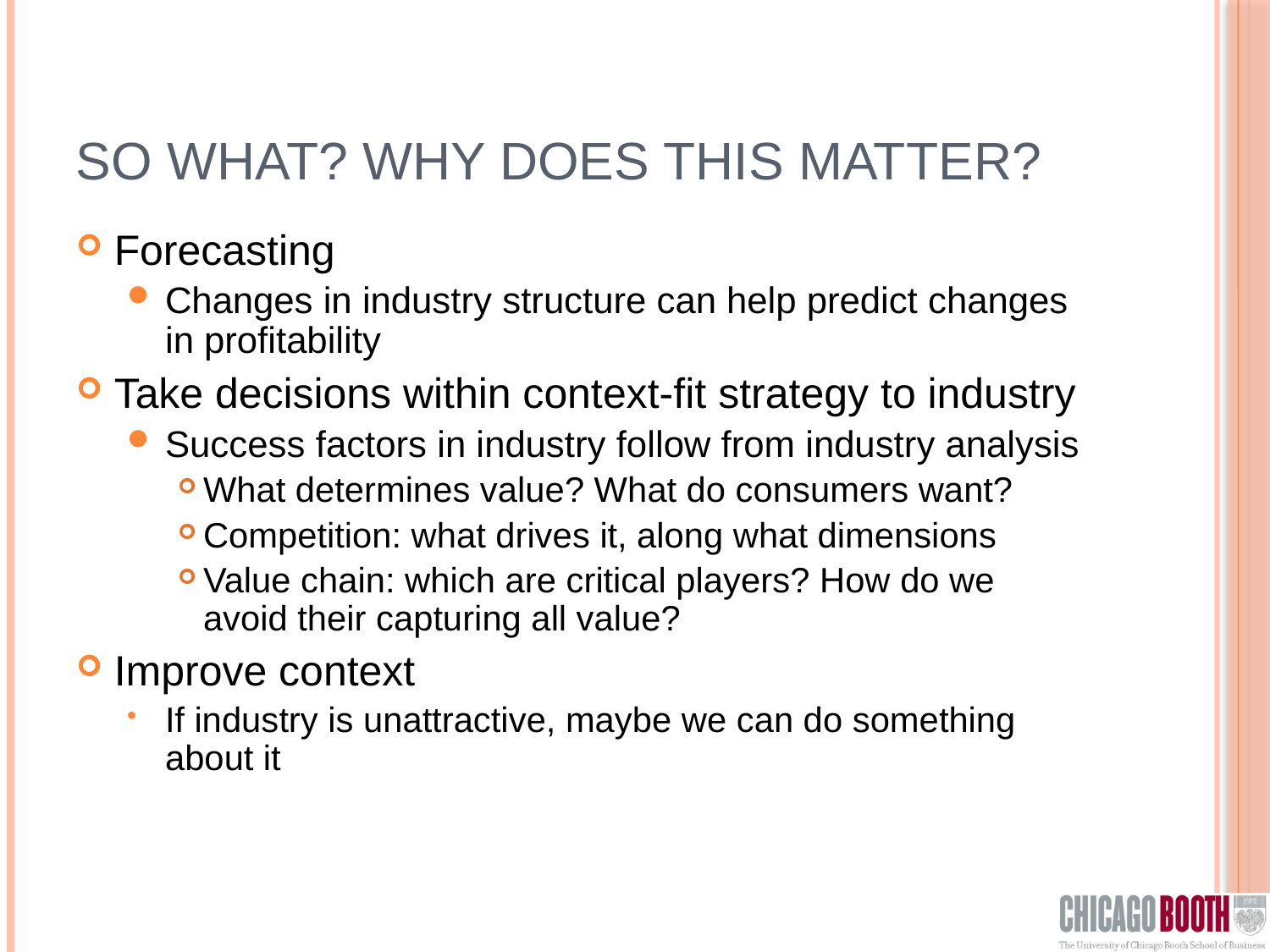

# So what? Why does this matter?
Forecasting
Changes in industry structure can help predict changes in profitability
Take decisions within context-fit strategy to industry
Success factors in industry follow from industry analysis
What determines value? What do consumers want?
Competition: what drives it, along what dimensions
Value chain: which are critical players? How do we avoid their capturing all value?
Improve context
If industry is unattractive, maybe we can do something about it